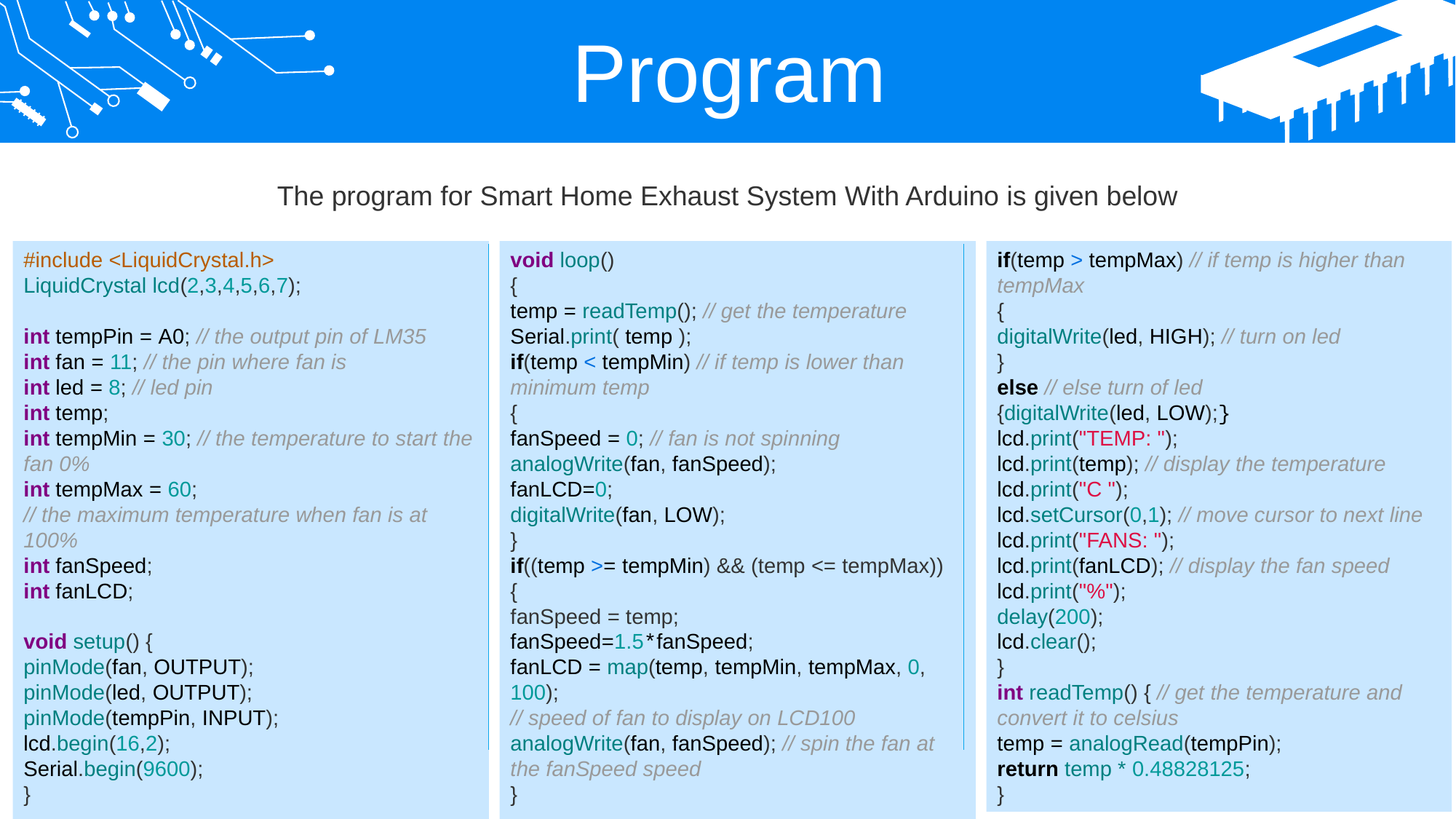

Program
The program for Smart Home Exhaust System With Arduino is given below
#include <LiquidCrystal.h>
LiquidCrystal lcd(2,3,4,5,6,7);

int tempPin = A0; // the output pin of LM35
int fan = 11; // the pin where fan is
int led = 8; // led pin
int temp;
int tempMin = 30; // the temperature to start the fan 0%
int tempMax = 60;
// the maximum temperature when fan is at 100%
int fanSpeed;
int fanLCD;

void setup() {
pinMode(fan, OUTPUT);
pinMode(led, OUTPUT);
pinMode(tempPin, INPUT);
lcd.begin(16,2);
Serial.begin(9600);
}

void loop()
{
temp = readTemp(); // get the temperature
Serial.print( temp );
if(temp < tempMin) // if temp is lower than minimum temp
{
fanSpeed = 0; // fan is not spinning
analogWrite(fan, fanSpeed);
fanLCD=0;
digitalWrite(fan, LOW);
}
if((temp >= tempMin) && (temp <= tempMax))
{
fanSpeed = temp;
fanSpeed=1.5*fanSpeed;
fanLCD = map(temp, tempMin, tempMax, 0, 100);
// speed of fan to display on LCD100
analogWrite(fan, fanSpeed); // spin the fan at the fanSpeed speed
}

if(temp > tempMax) // if temp is higher than tempMax
{
digitalWrite(led, HIGH); // turn on led
}
else // else turn of led
{digitalWrite(led, LOW);}
lcd.print("TEMP: ");
lcd.print(temp); // display the temperature
lcd.print("C ");
lcd.setCursor(0,1); // move cursor to next line
lcd.print("FANS: ");
lcd.print(fanLCD); // display the fan speed
lcd.print("%");
delay(200);
lcd.clear();
}
int readTemp() { // get the temperature and convert it to celsius
temp = analogRead(tempPin);
return temp * 0.48828125;
}